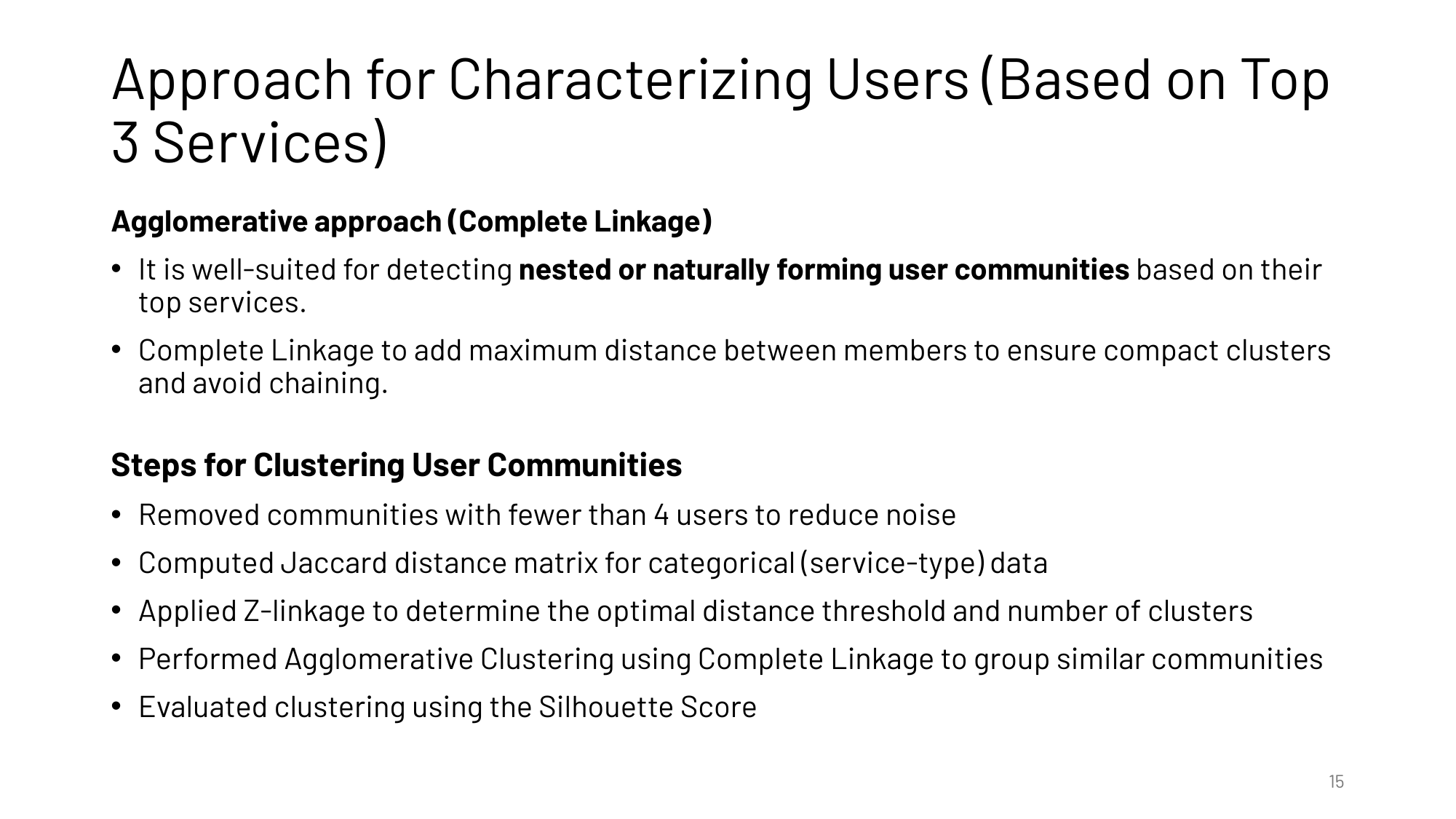

# Approach for Characterizing Users (Based on Top 3 Services)
Agglomerative approach (Complete Linkage)
It is well-suited for detecting nested or naturally forming user communities based on their top services.
Complete Linkage to add maximum distance between members to ensure compact clusters and avoid chaining.
Steps for Clustering User Communities
Removed communities with fewer than 4 users to reduce noise
Computed Jaccard distance matrix for categorical (service-type) data
Applied Z-linkage to determine the optimal distance threshold and number of clusters
Performed Agglomerative Clustering using Complete Linkage to group similar communities
Evaluated clustering using the Silhouette Score
15